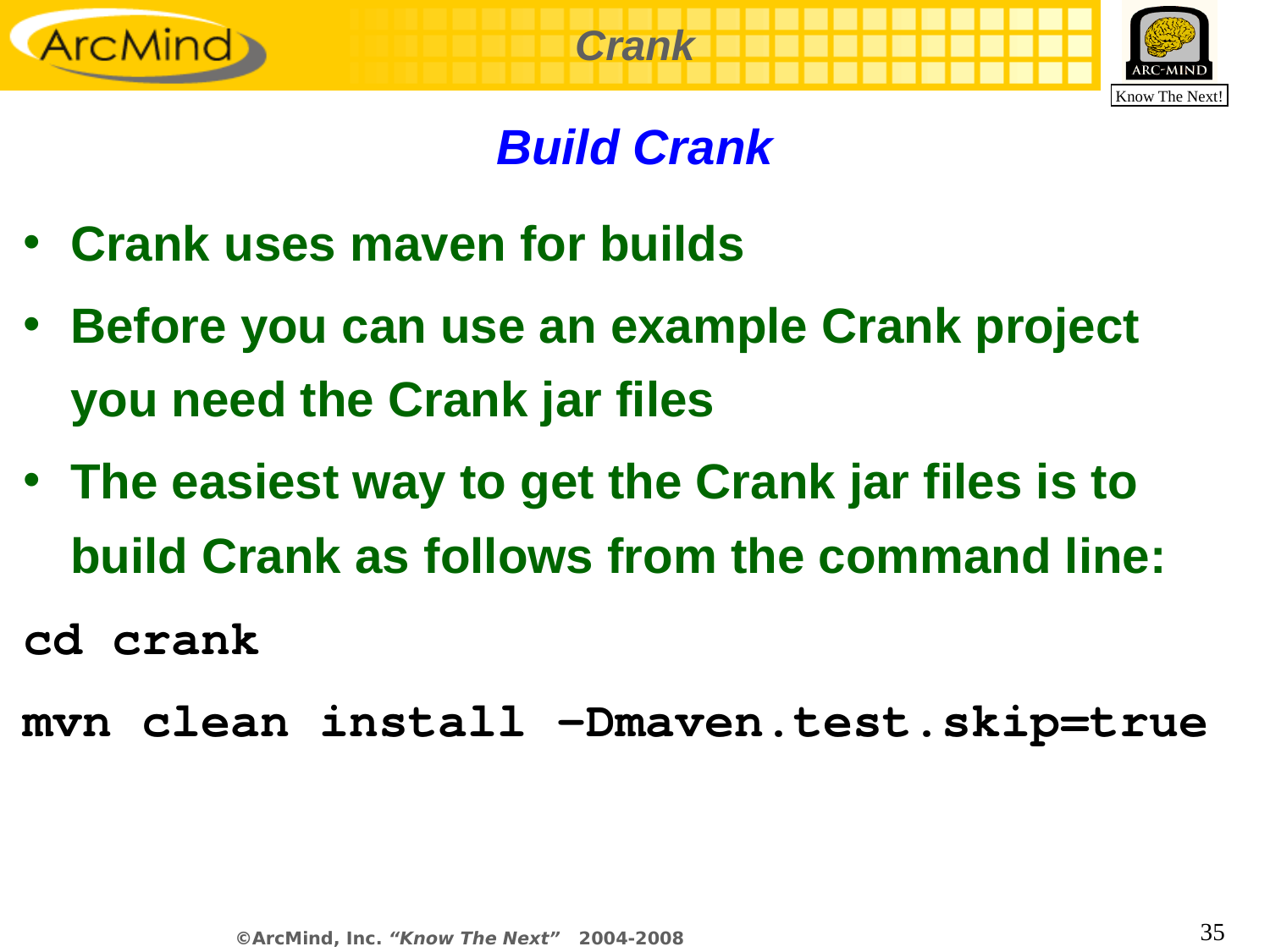

# Build Crank
Crank uses maven for builds
Before you can use an example Crank project you need the Crank jar files
The easiest way to get the Crank jar files is to build Crank as follows from the command line:
cd crank
mvn clean install -Dmaven.test.skip=true
35
©ArcMind, Inc. “Know The Next”   2004-2008